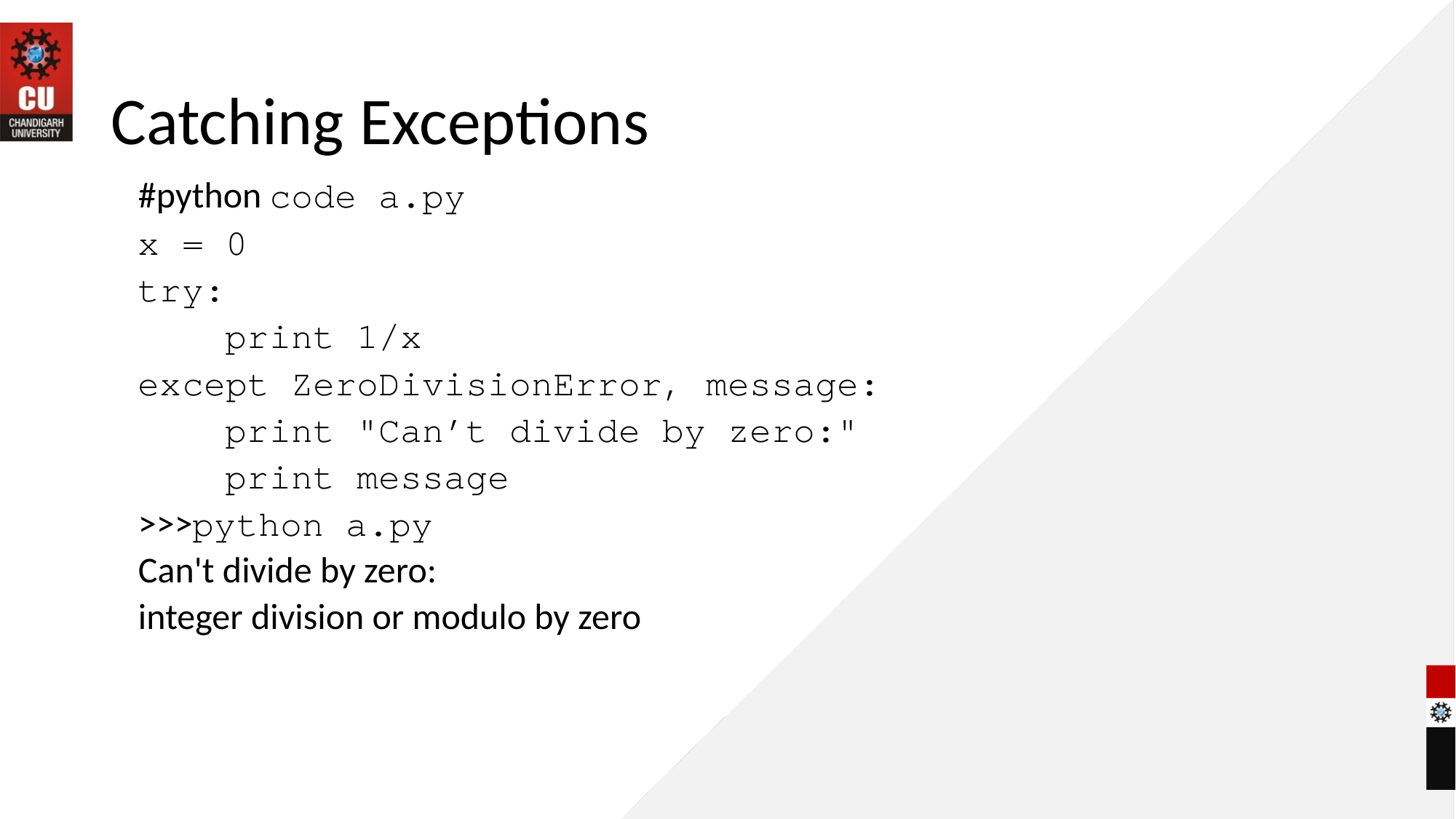

# Catching Exceptions
#python code a.py
x = 0
try:
    print 1/x
except ZeroDivisionError, message:
    print "Can’t divide by zero:"
    print message
>>>python a.py
Can't divide by zero:
integer division or modulo by zero